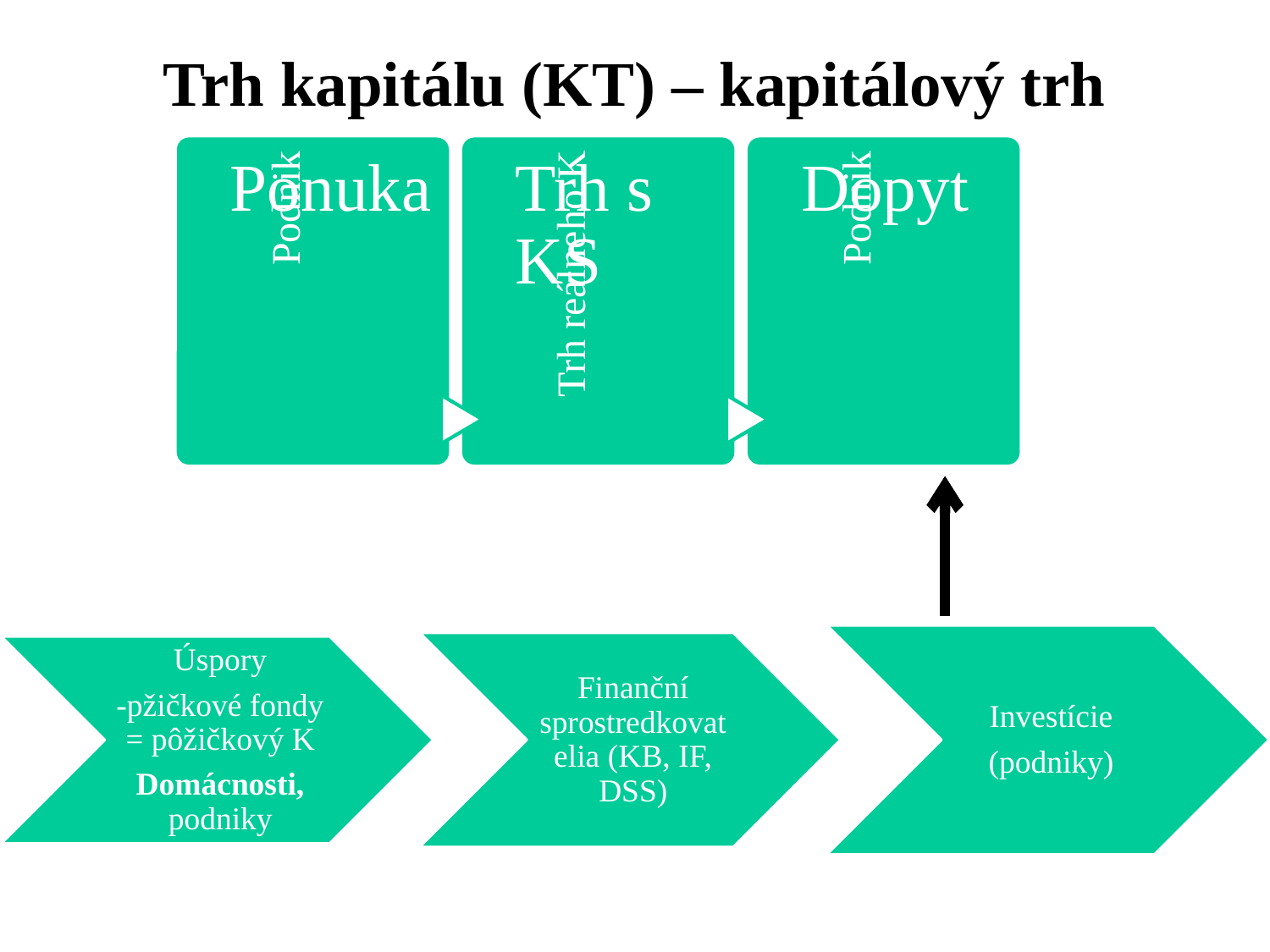

# Trh kapitálu (KT) – kapitálový trh
Podnik
Ponuka
Trh reálneho K
Trh s KS
Podnik
Dopyt
Úspory
-pžičkové fondy = pôžičkový K
Domácnosti, podniky
Finanční sprostredkovatelia (KB, IF, DSS)
Investície
(podniky)